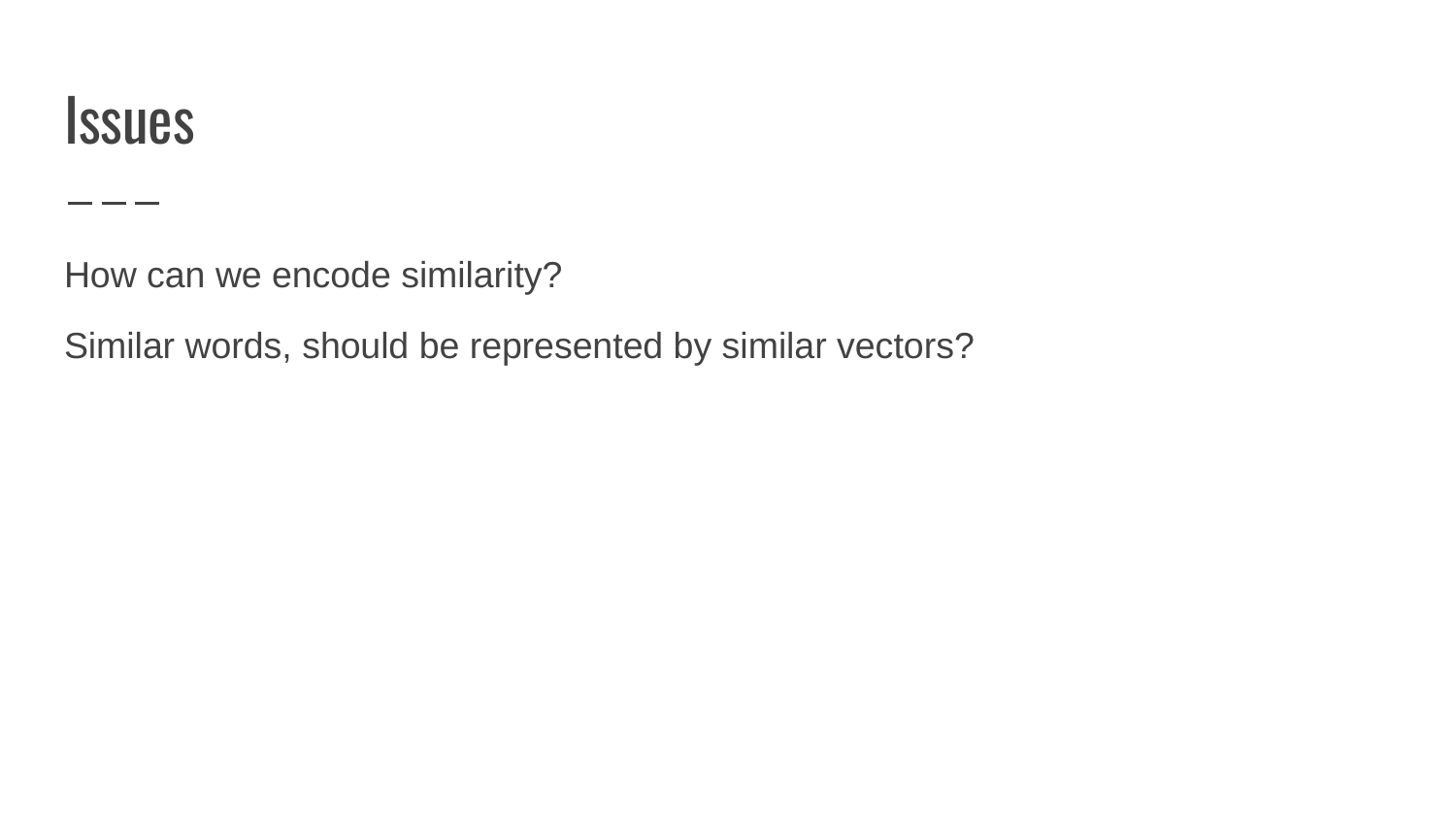

# Issues
How can we encode similarity?
Similar words, should be represented by similar vectors?